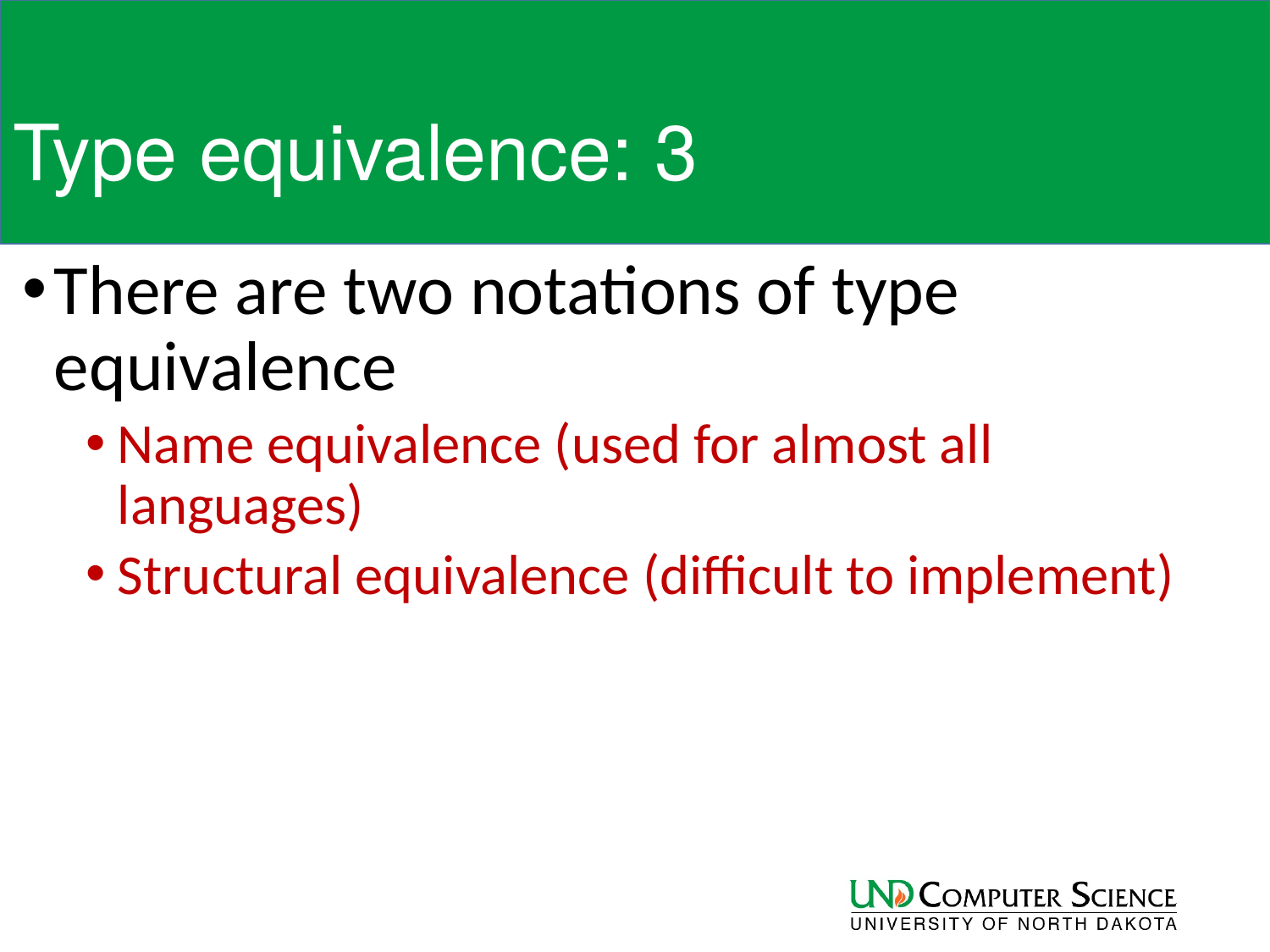

# Type equivalence: 3
There are two notations of type equivalence
Name equivalence (used for almost all languages)
Structural equivalence (difficult to implement)
25